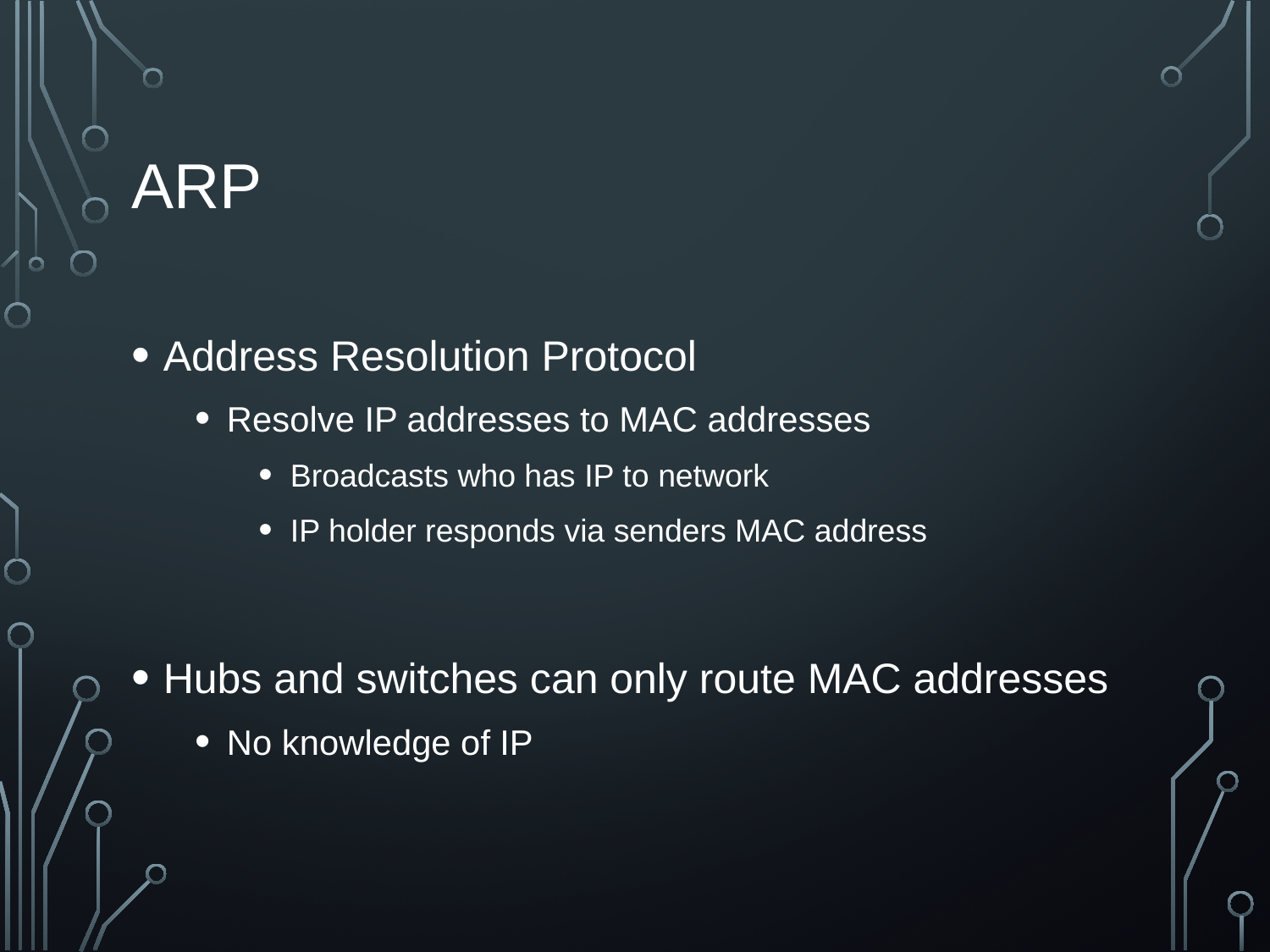

# ARP
Address Resolution Protocol
Resolve IP addresses to MAC addresses
Broadcasts who has IP to network
IP holder responds via senders MAC address

Hubs and switches can only route MAC addresses
No knowledge of IP